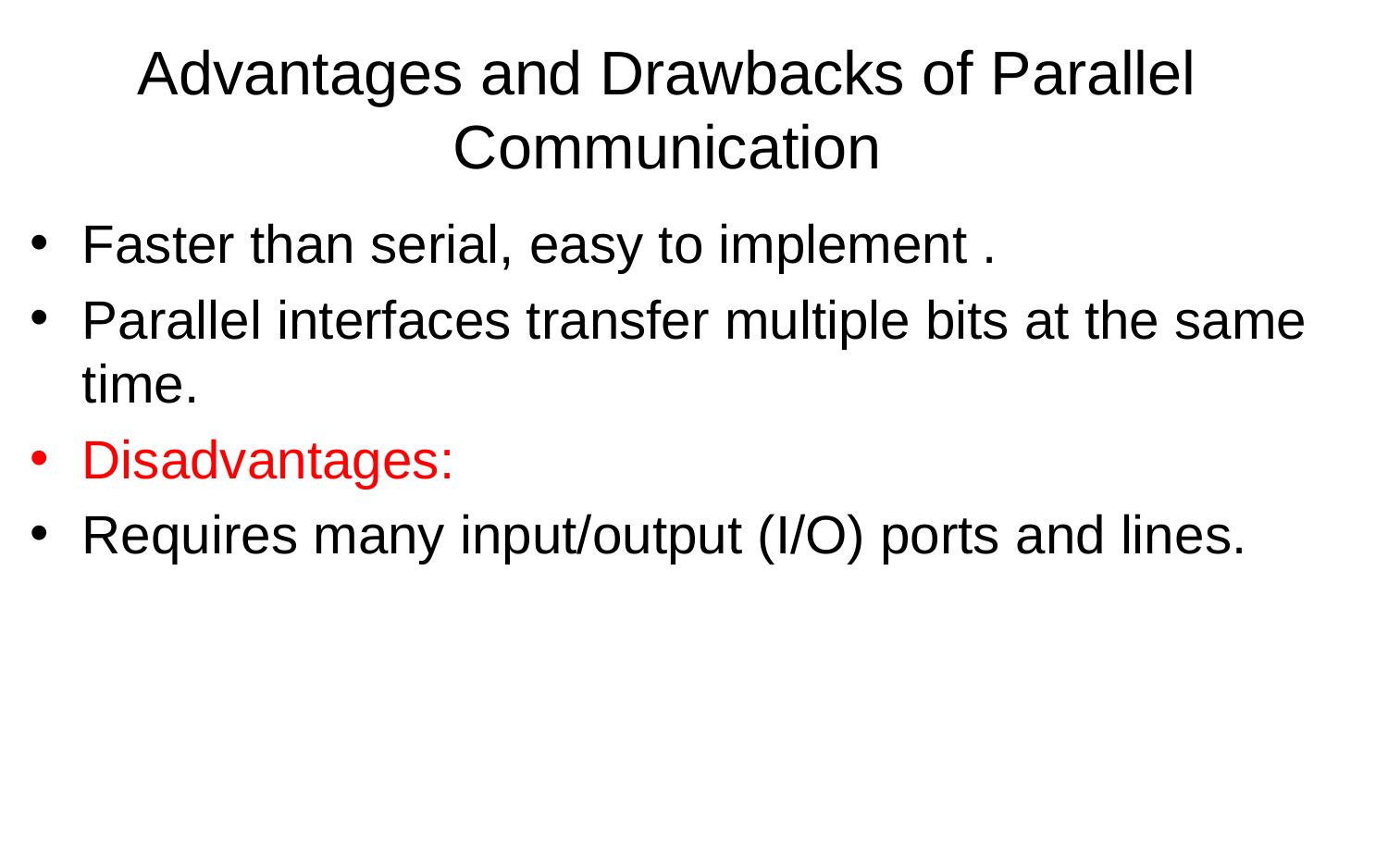

# Advantages and Drawbacks of Parallel Communication
Faster than serial, easy to implement .
Parallel interfaces transfer multiple bits at the same time.
Disadvantages:
Requires many input/output (I/O) ports and lines.